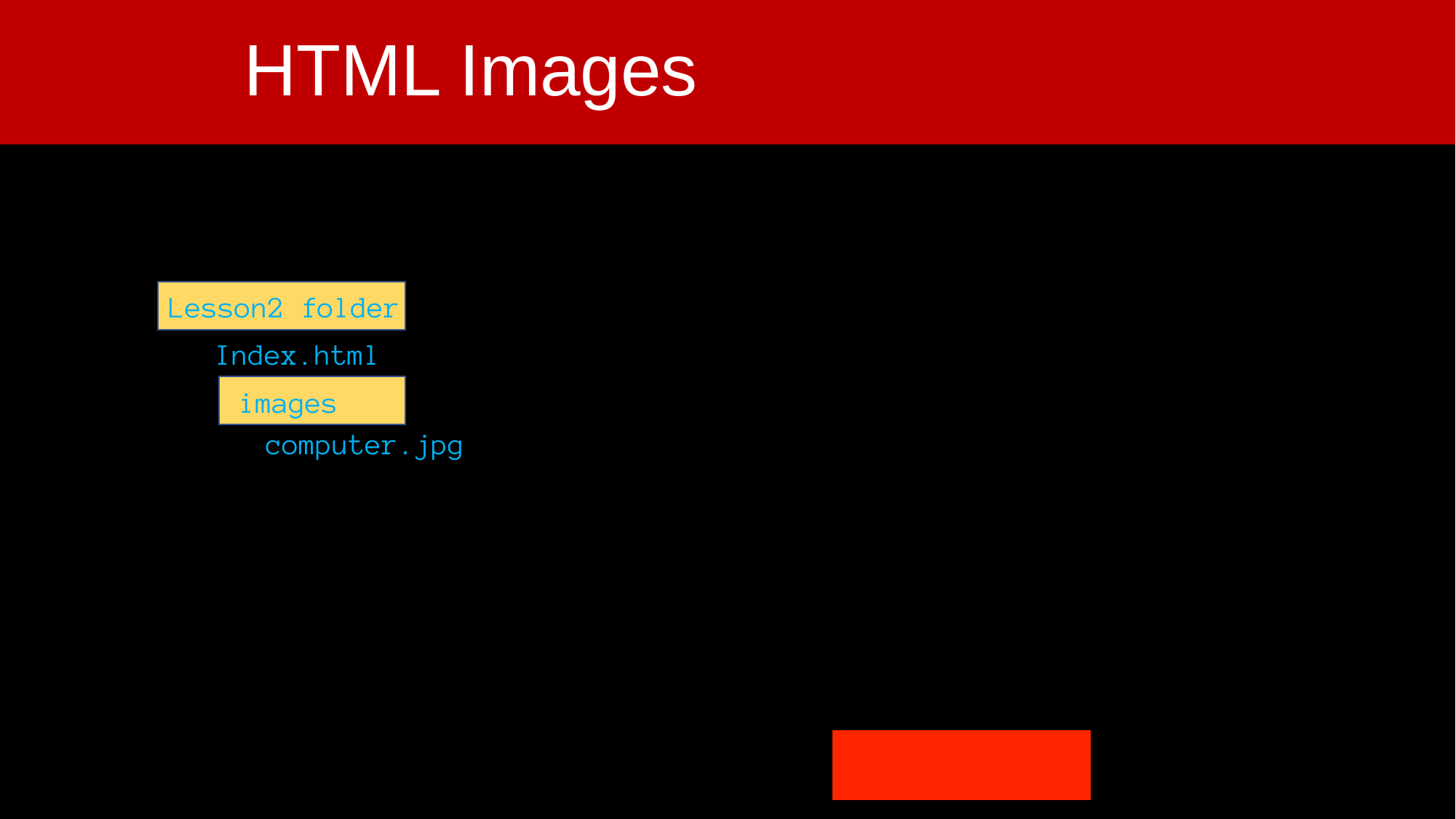

HTML Images
Lesson2 folder

Index.html

images
computer.jpg